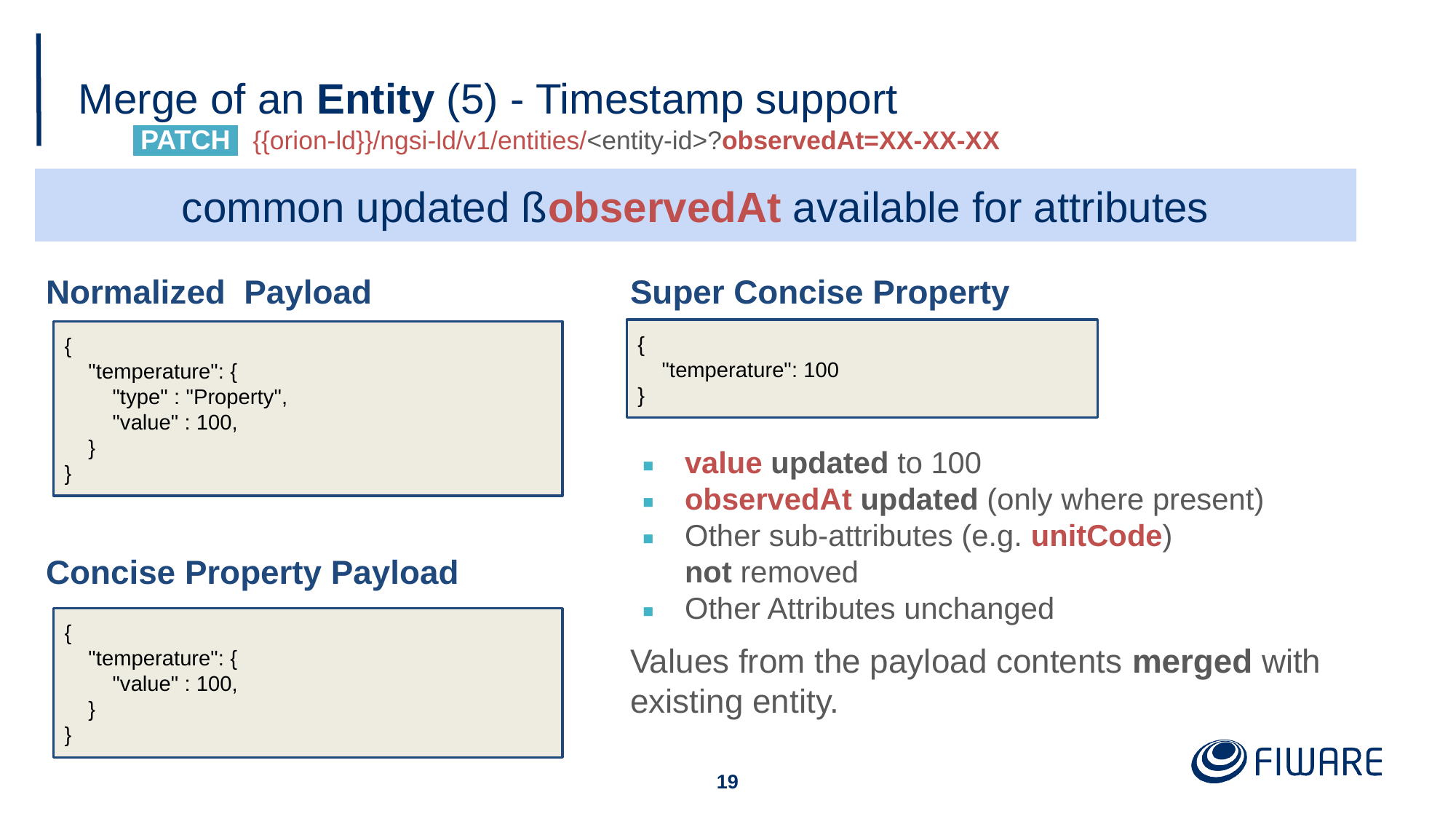

# Merge of an Entity (5) - Timestamp support
 PATCH . {{orion-ld}}/ngsi-ld/v1/entities/<entity-id>?observedAt=XX-XX-XX
common updated ßobservedAt available for attributes
Normalized  Payload

Concise Property Payload
Super Concise Property

value updated to 100
observedAt updated (only where present)
Other sub-attributes (e.g. unitCode)
not removed
Other Attributes unchanged

Values from the payload contents merged with existing entity.
{
    "temperature": 100
}
{
    "temperature": {
        "type" : "Property",
        "value" : 100,
    }
}
{
    "temperature": {
        "value" : 100,
    }
}
19